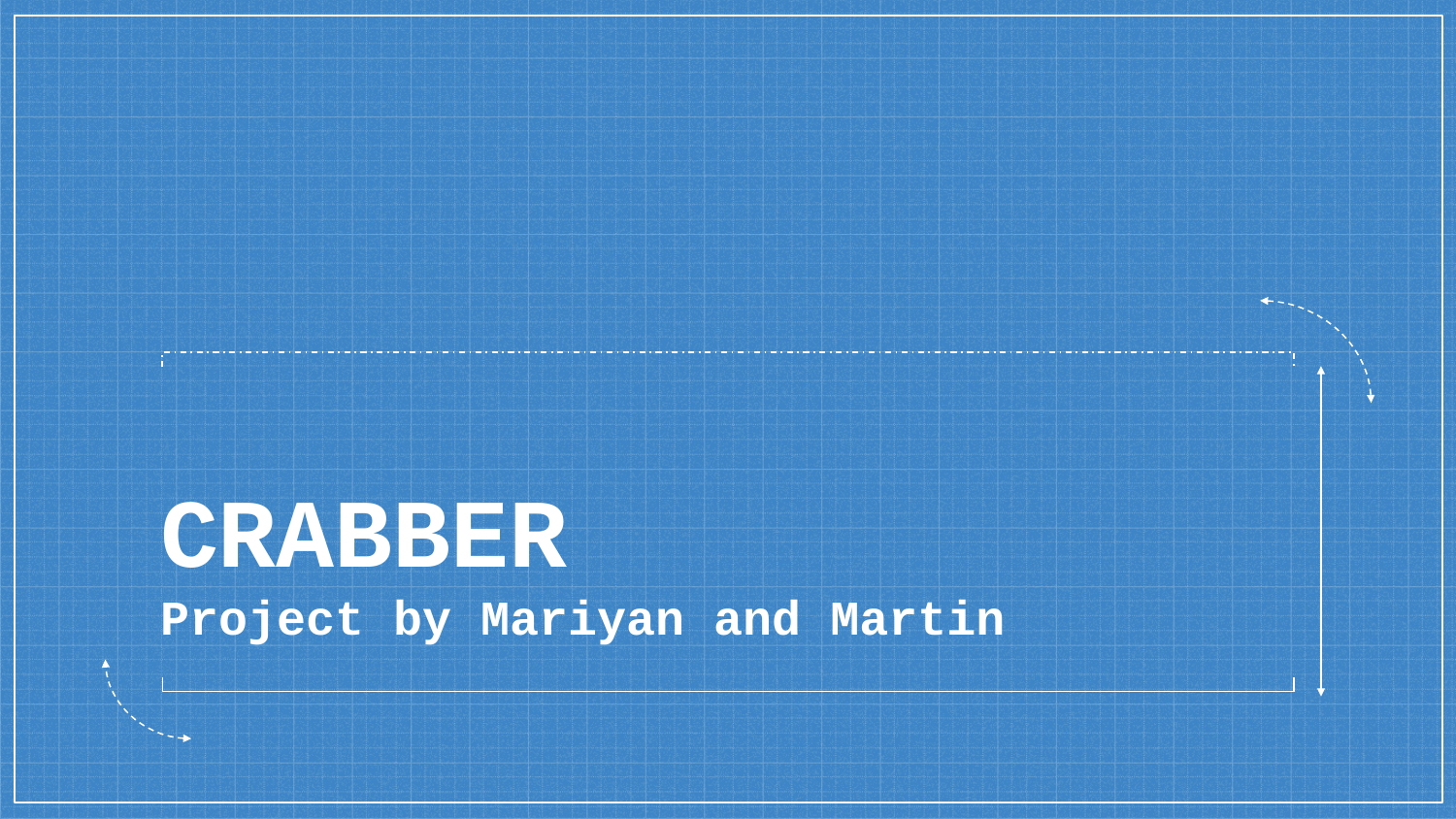

# CRABBER
Project by Mariyan and Martin